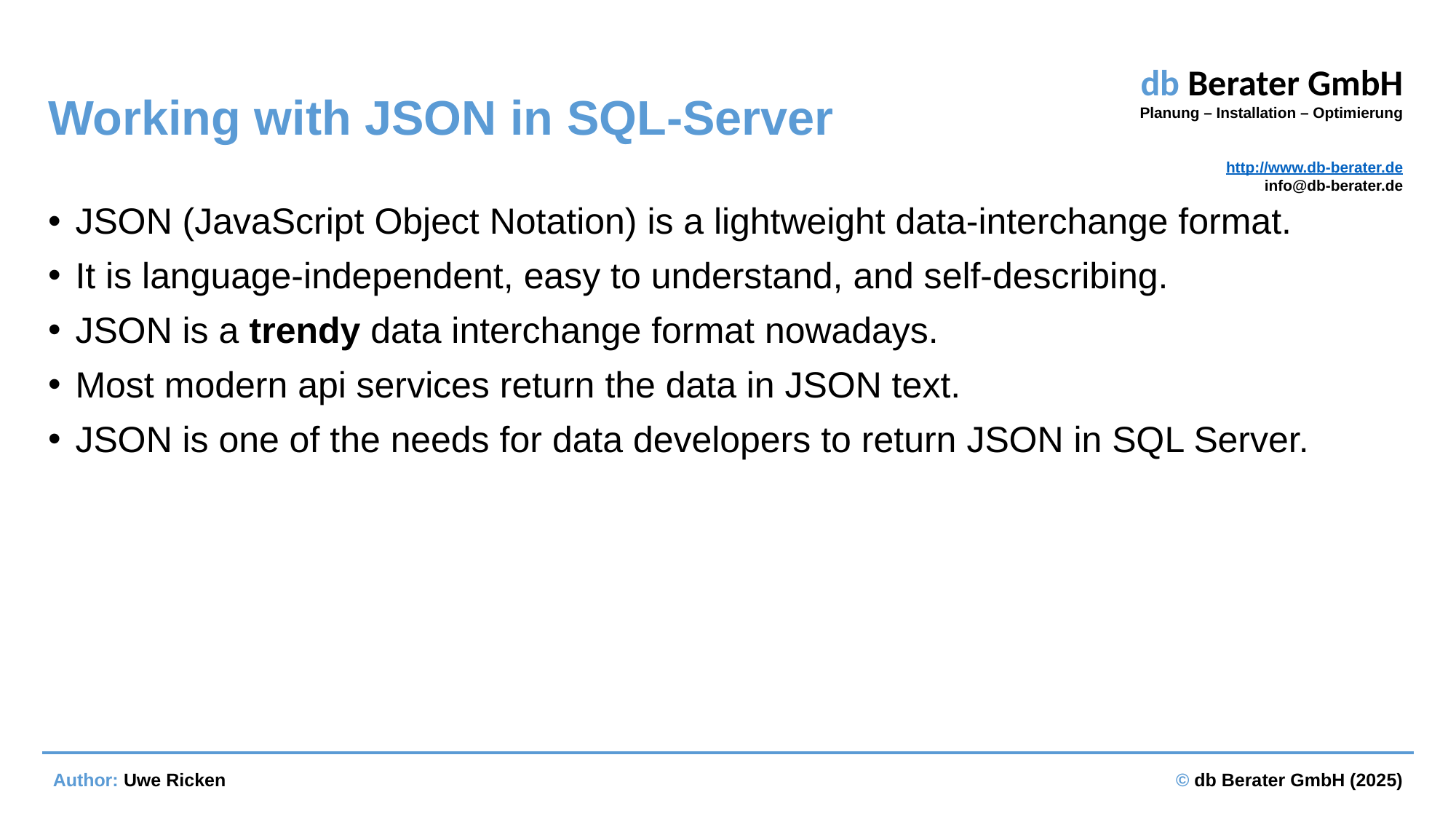

# Working with JSON in SQL-Server
JSON (JavaScript Object Notation) is a lightweight data-interchange format.
It is language-independent, easy to understand, and self-describing.
JSON is a trendy data interchange format nowadays.
Most modern api services return the data in JSON text.
JSON is one of the needs for data developers to return JSON in SQL Server.